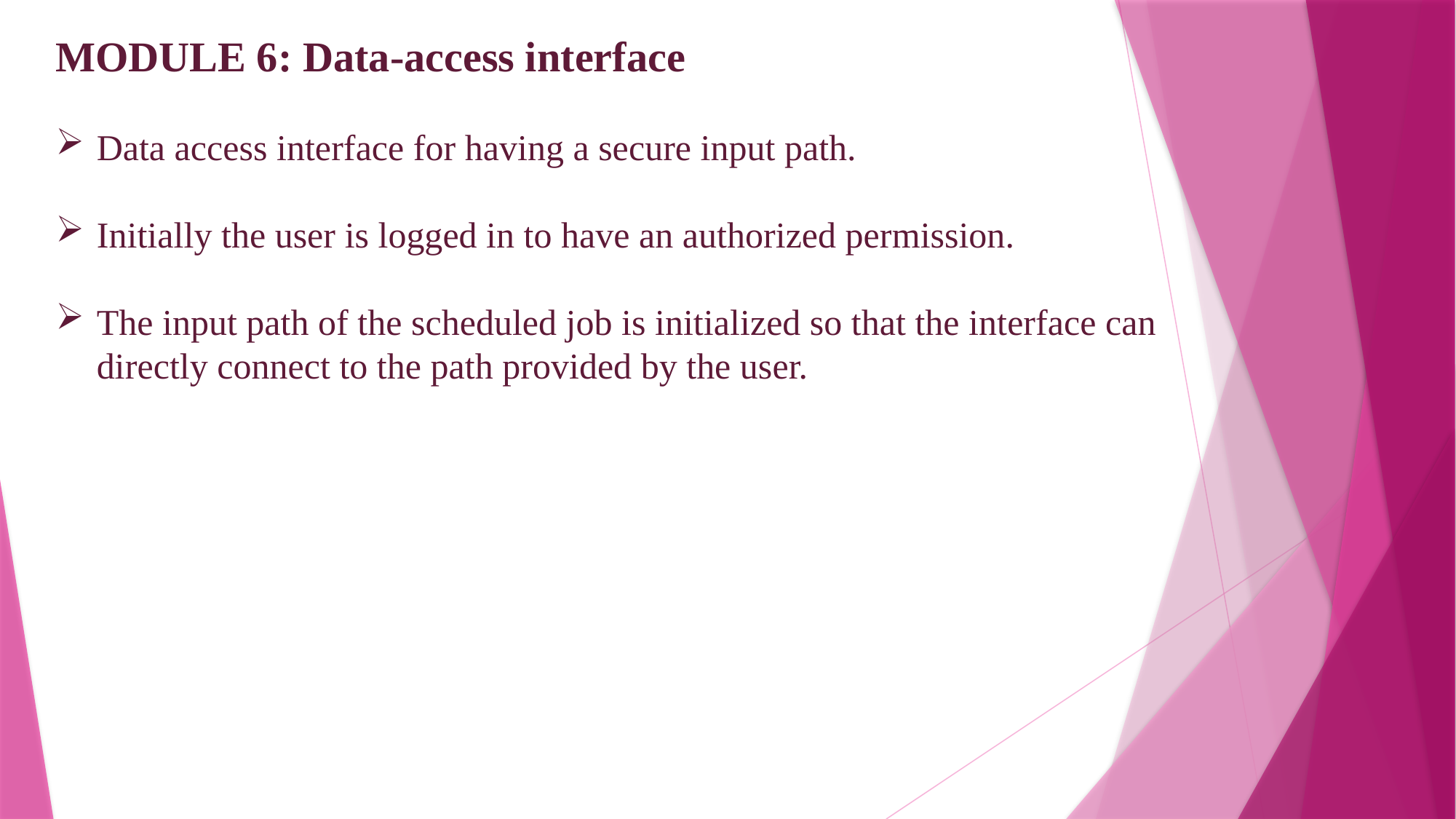

MODULE 6: Data-access interface

Data access interface for having a secure input path.

Initially the user is logged in to have an authorized permission.

The input path of the scheduled job is initialized so that the interface can directly connect to the path provided by the user.